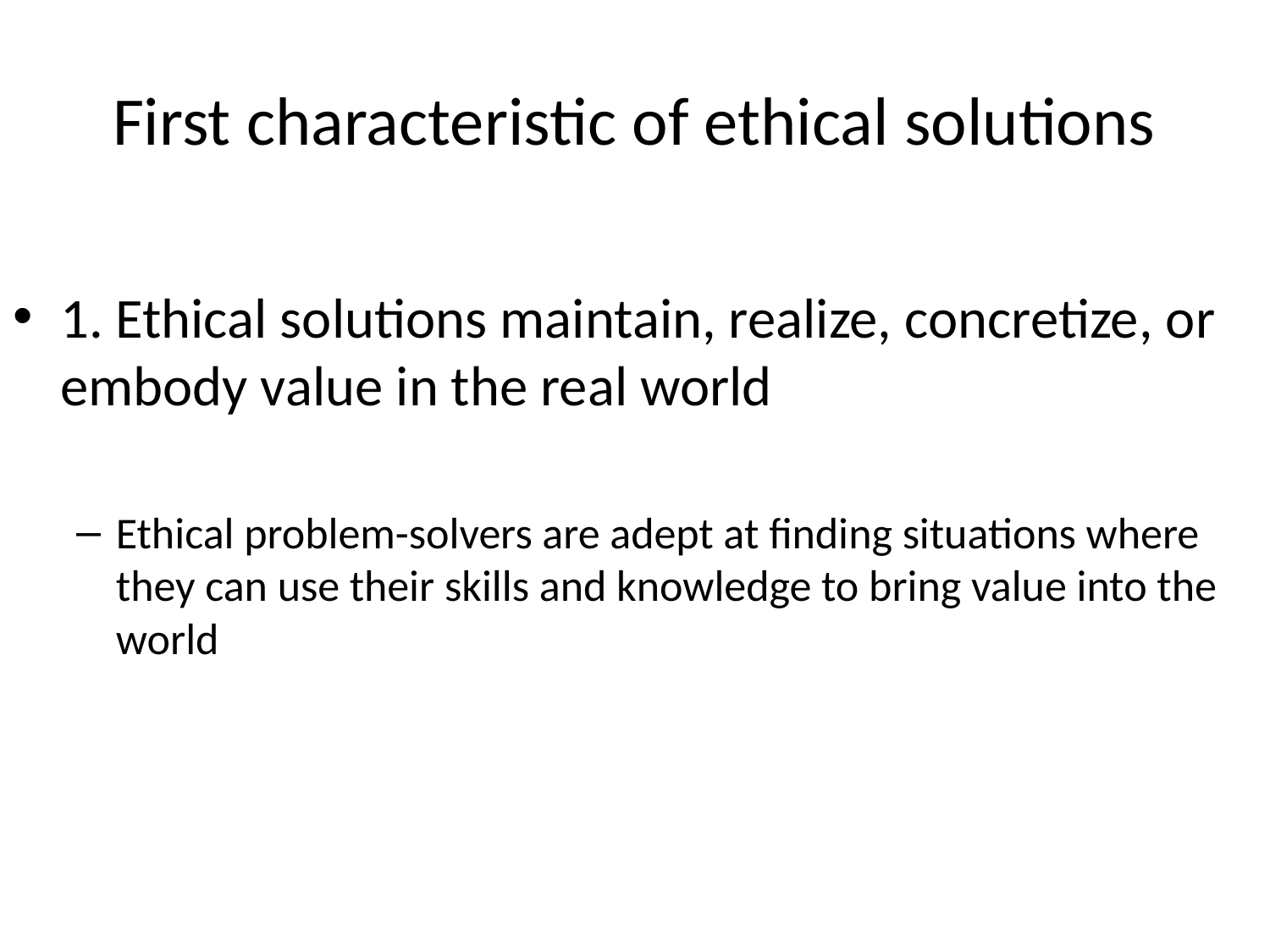

# First characteristic of ethical solutions
1. Ethical solutions maintain, realize, concretize, or embody value in the real world

Ethical problem-solvers are adept at finding situations where they can use their skills and knowledge to bring value into the world